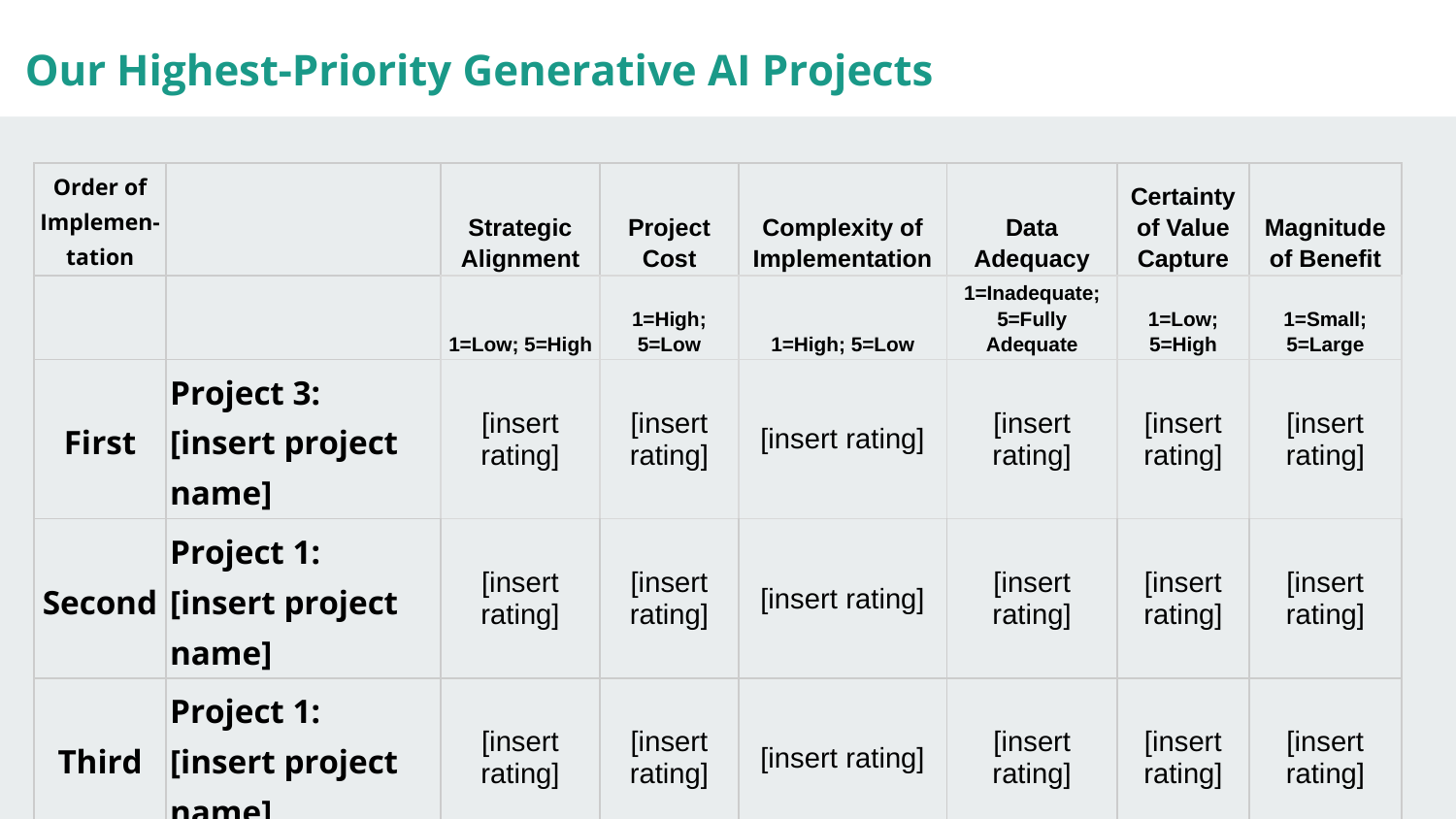

Our Highest-Priority Generative AI Projects

| Order of Implemen-tation |  | Strategic Alignment | Project Cost | Complexity of Implementation | Data Adequacy | Certainty of Value Capture | Magnitude of Benefit |
| --- | --- | --- | --- | --- | --- | --- | --- |
|  |  | 1=Low; 5=High | 1=High; 5=Low | 1=High; 5=Low | 1=Inadequate; 5=Fully Adequate | 1=Low; 5=High | 1=Small; 5=Large |
| First | Project 3: [insert project name] | [insert rating] | [insert rating] | [insert rating] | [insert rating] | [insert rating] | [insert rating] |
| Second | Project 1: [insert project name] | [insert rating] | [insert rating] | [insert rating] | [insert rating] | [insert rating] | [insert rating] |
| Third | Project 1: [insert project name] | [insert rating] | [insert rating] | [insert rating] | [insert rating] | [insert rating] | [insert rating] |